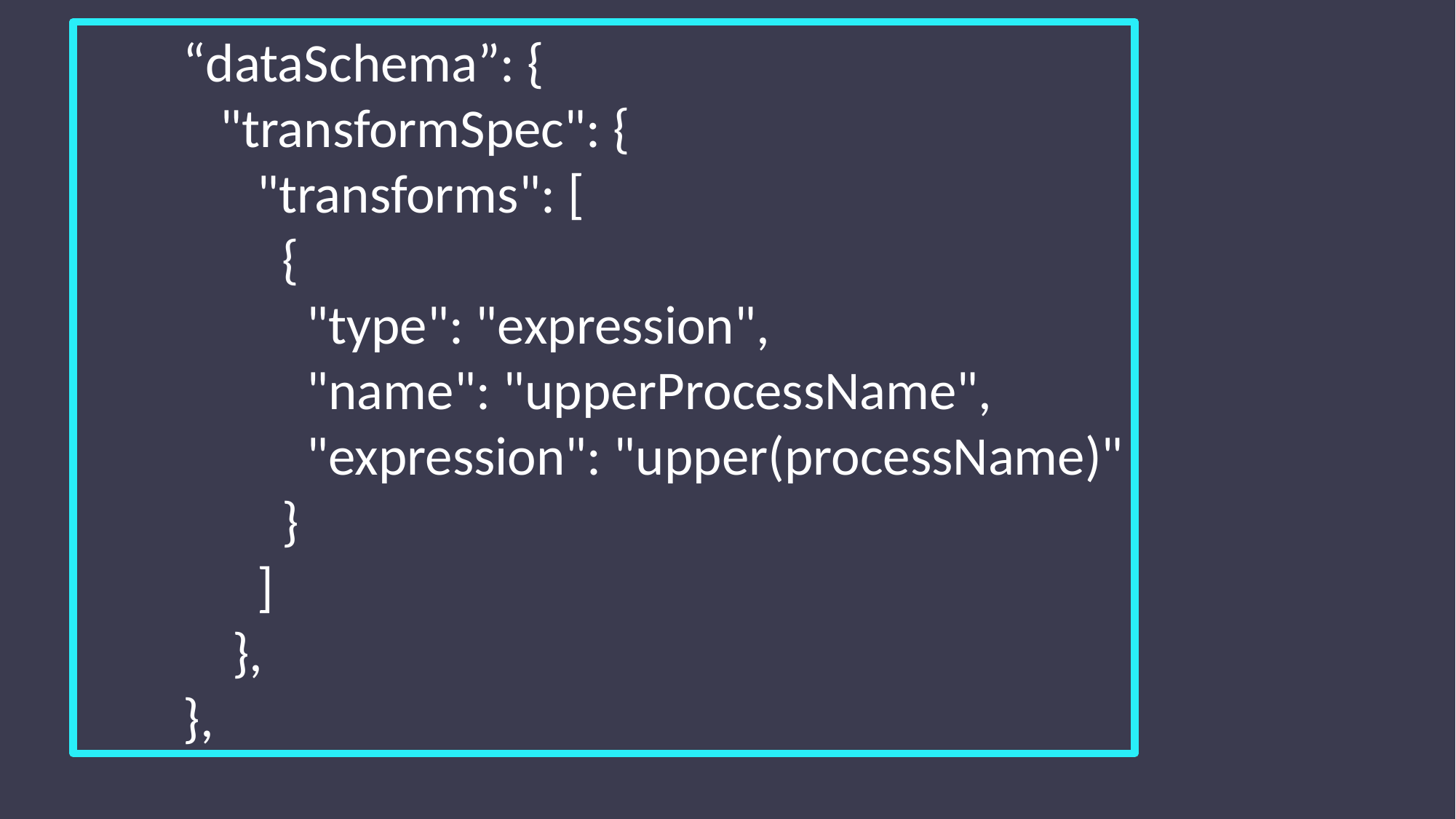

“dataSchema”: {
           "transformSpec": {
              "transforms": [
                {
                  "type": "expression",
                  "name": "upperProcessName",
                  "expression": "upper(processName)"
                }
              ]
            },
        },